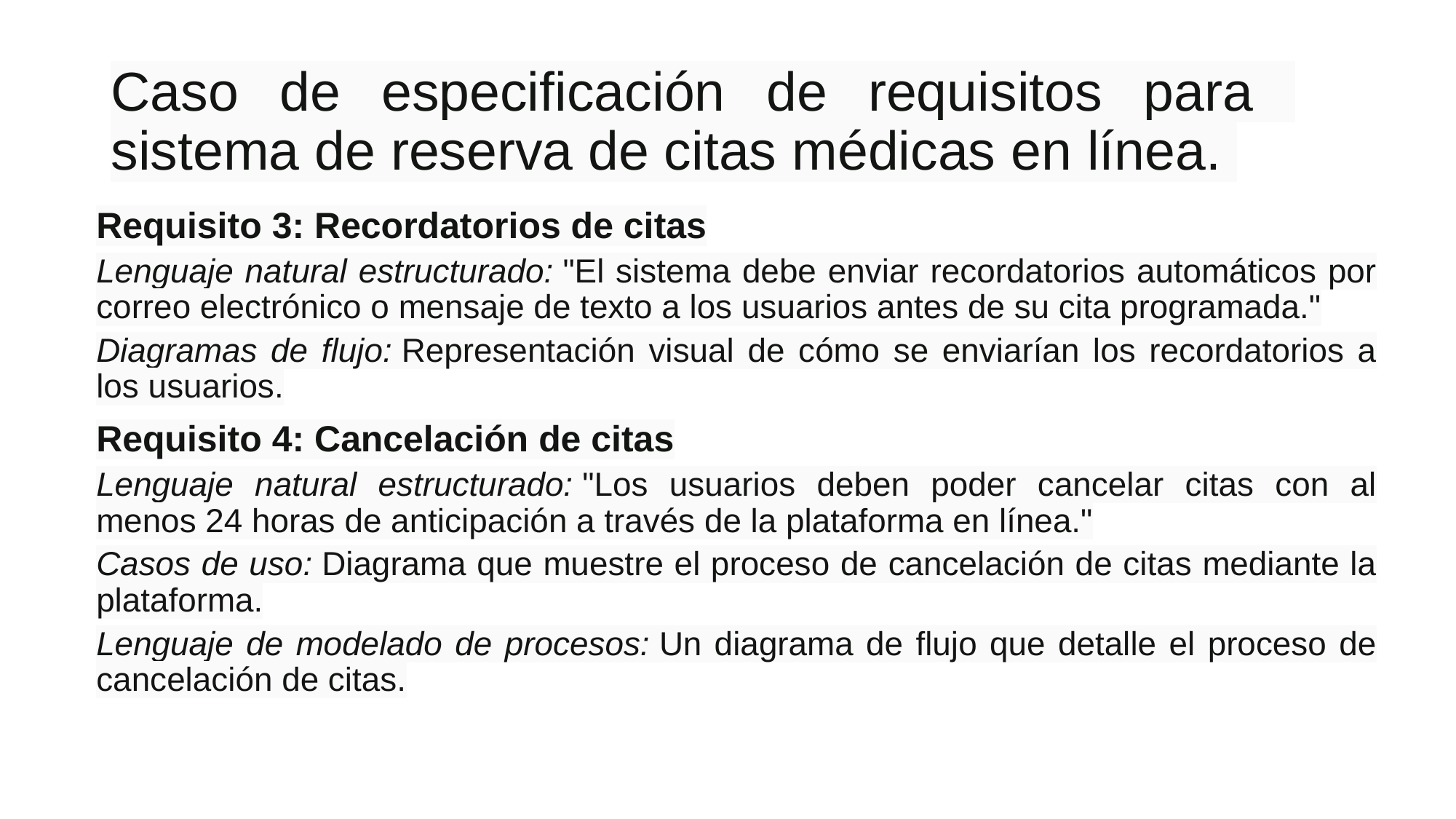

# Caso de especificación de requisitos para  sistema de reserva de citas médicas en línea.
Requisito 3: Recordatorios de citas
Lenguaje natural estructurado: "El sistema debe enviar recordatorios automáticos por correo electrónico o mensaje de texto a los usuarios antes de su cita programada."
Diagramas de flujo: Representación visual de cómo se enviarían los recordatorios a los usuarios.
Requisito 4: Cancelación de citas
Lenguaje natural estructurado: "Los usuarios deben poder cancelar citas con al menos 24 horas de anticipación a través de la plataforma en línea."
Casos de uso: Diagrama que muestre el proceso de cancelación de citas mediante la plataforma.
Lenguaje de modelado de procesos: Un diagrama de flujo que detalle el proceso de cancelación de citas.